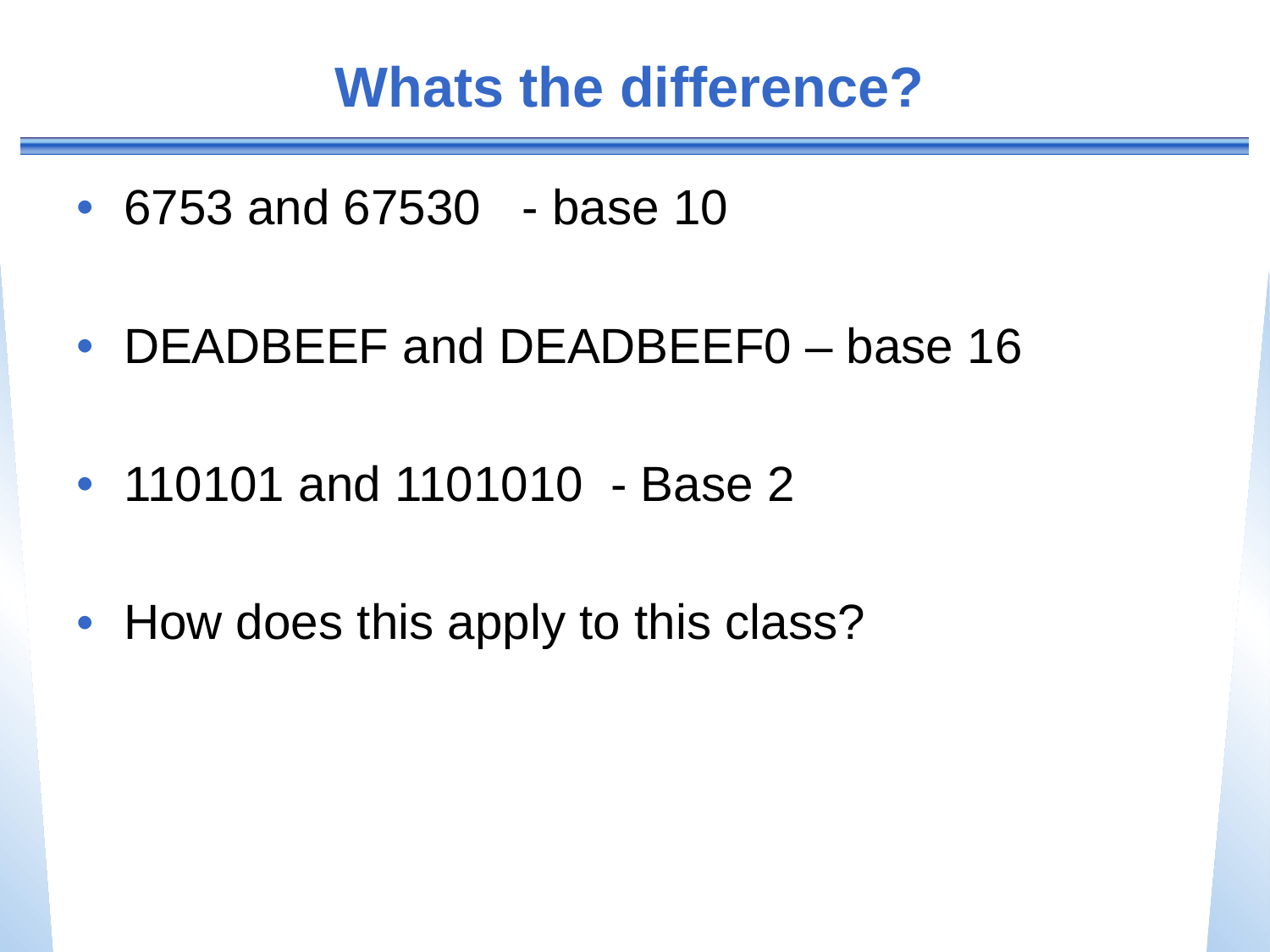

# Whats the difference?
6753 and 67530   - base 10

DEADBEEF and DEADBEEF0 – base 16

110101 and 1101010  - Base 2

How does this apply to this class?